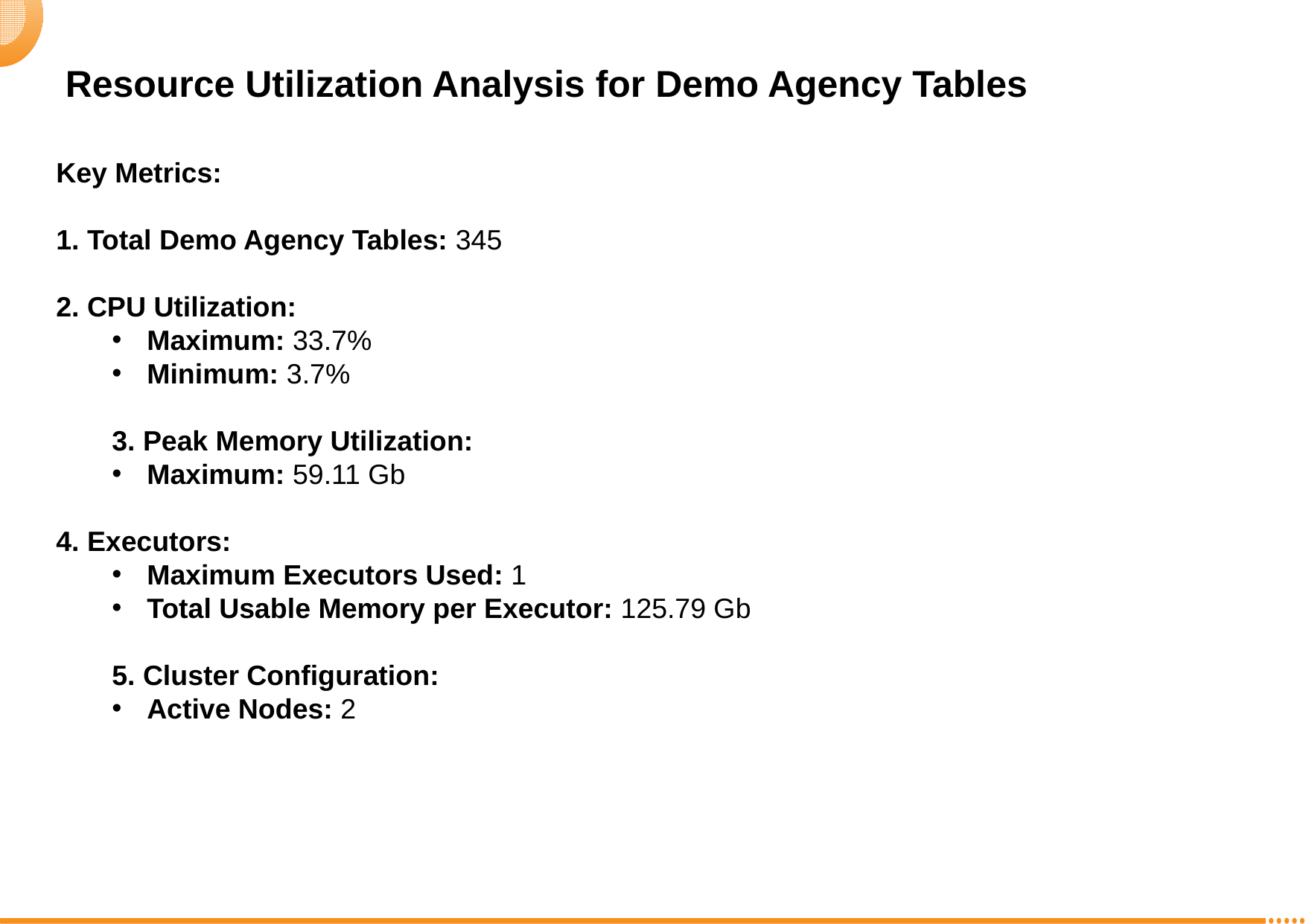

Resource Utilization Analysis for Demo Agency Tables
Key Metrics:

1. Total Demo Agency Tables: 345

2. CPU Utilization:
Maximum: 33.7%
Minimum: 3.7%

3. Peak Memory Utilization:
Maximum: 59.11 Gb

4. Executors:
Maximum Executors Used: 1
Total Usable Memory per Executor: 125.79 Gb

5. Cluster Configuration:
Active Nodes: 2